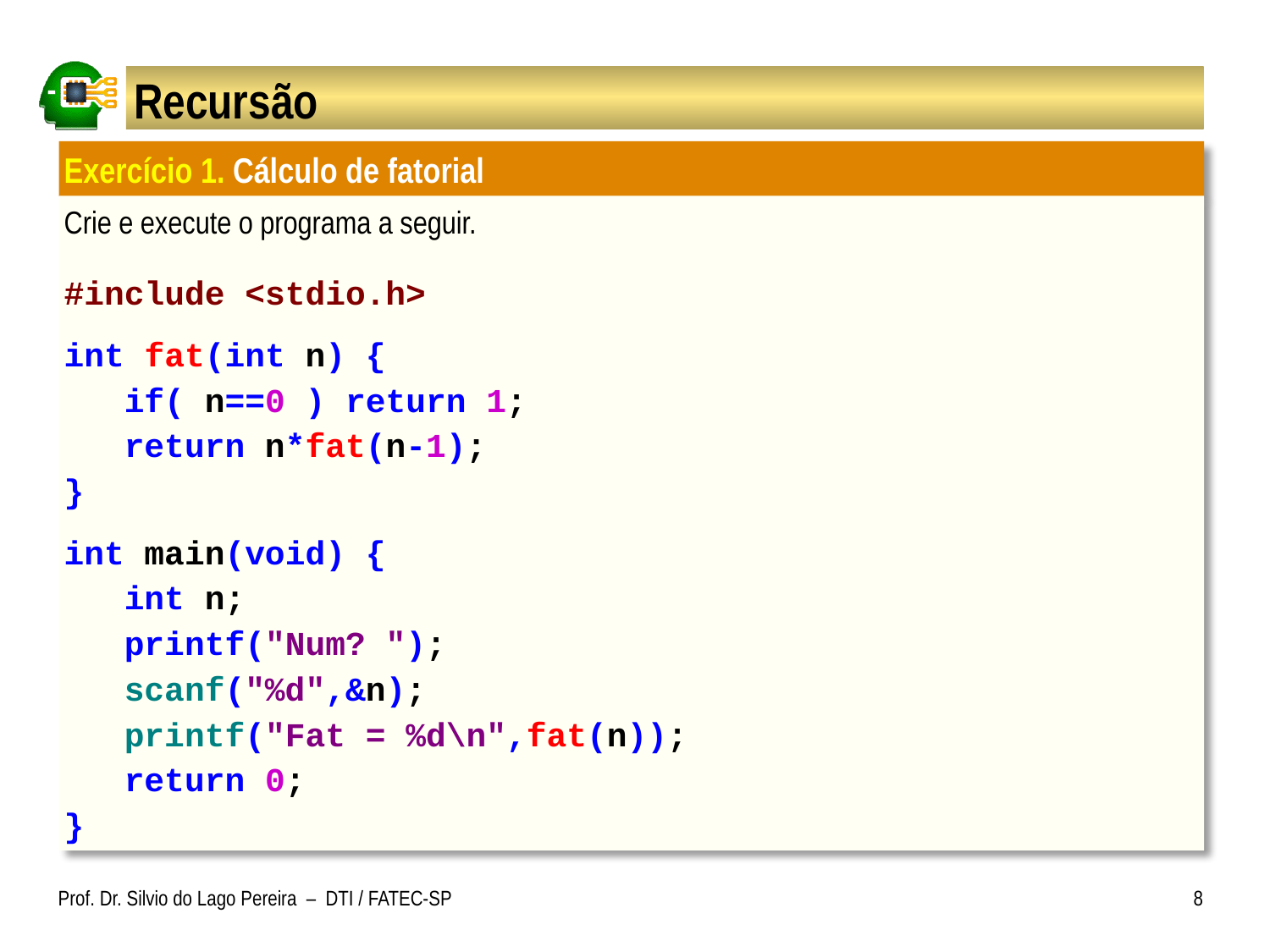

# Recursão
Exercício 1. Cálculo de fatorial
Crie e execute o programa a seguir.
#include <stdio.h>
int fat(int n) {
   if( n==0 ) return 1;
   return n*fat(n-1);
}
int main(void) {
   int n;
   printf("Num? ");
   scanf("%d",&n);
   printf("Fat = %d\n",fat(n));
   return 0;
}
Prof. Dr. Silvio do Lago Pereira  –  DTI / FATEC-SP
8